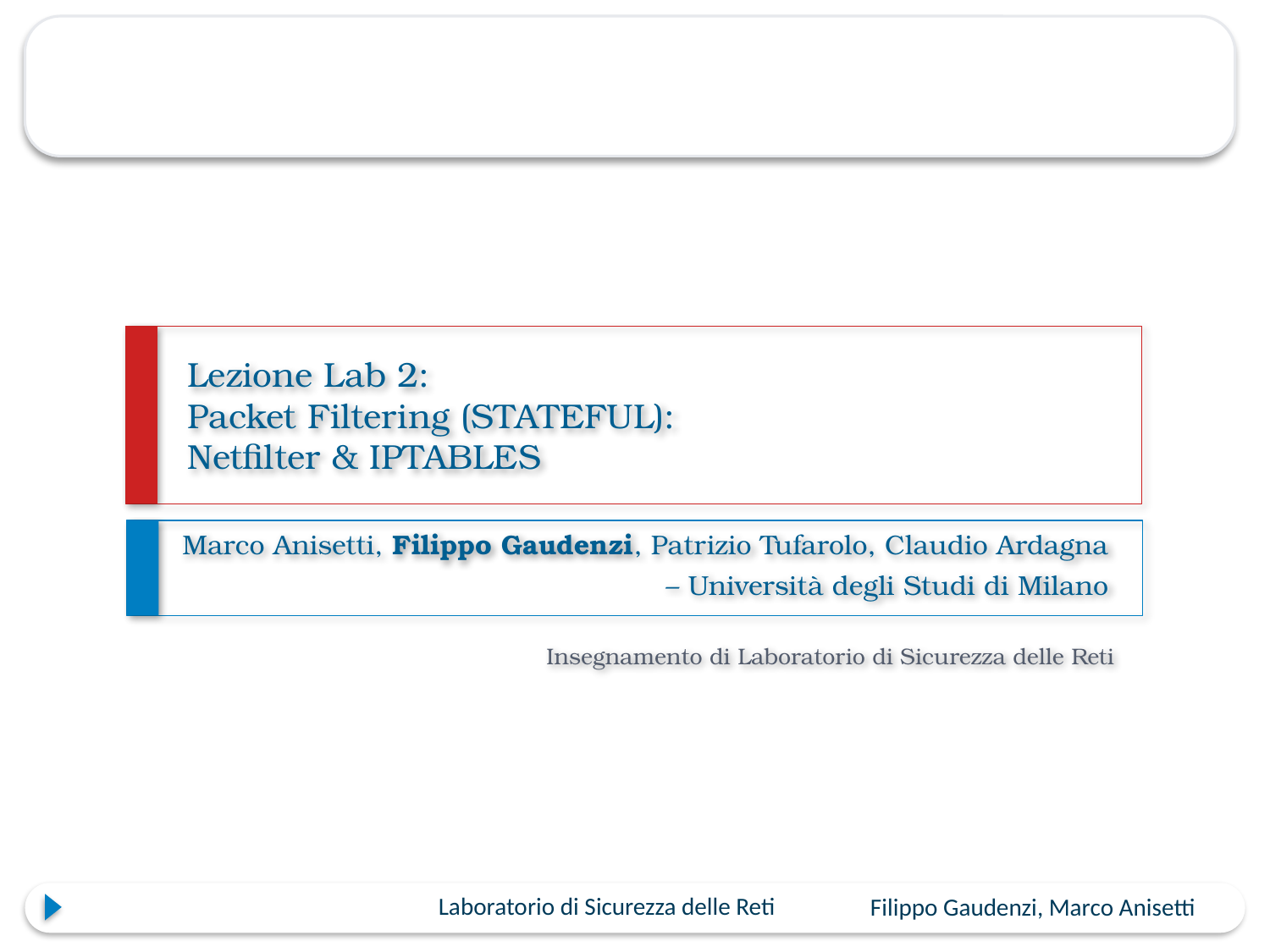

# Lezione Lab 2: Packet Filtering (STATEFUL): Netfilter & IPTABLES
Marco Anisetti, Filippo Gaudenzi, Patrizio Tufarolo, Claudio Ardagna
– Università degli Studi di Milano
Insegnamento di Laboratorio di Sicurezza delle Reti